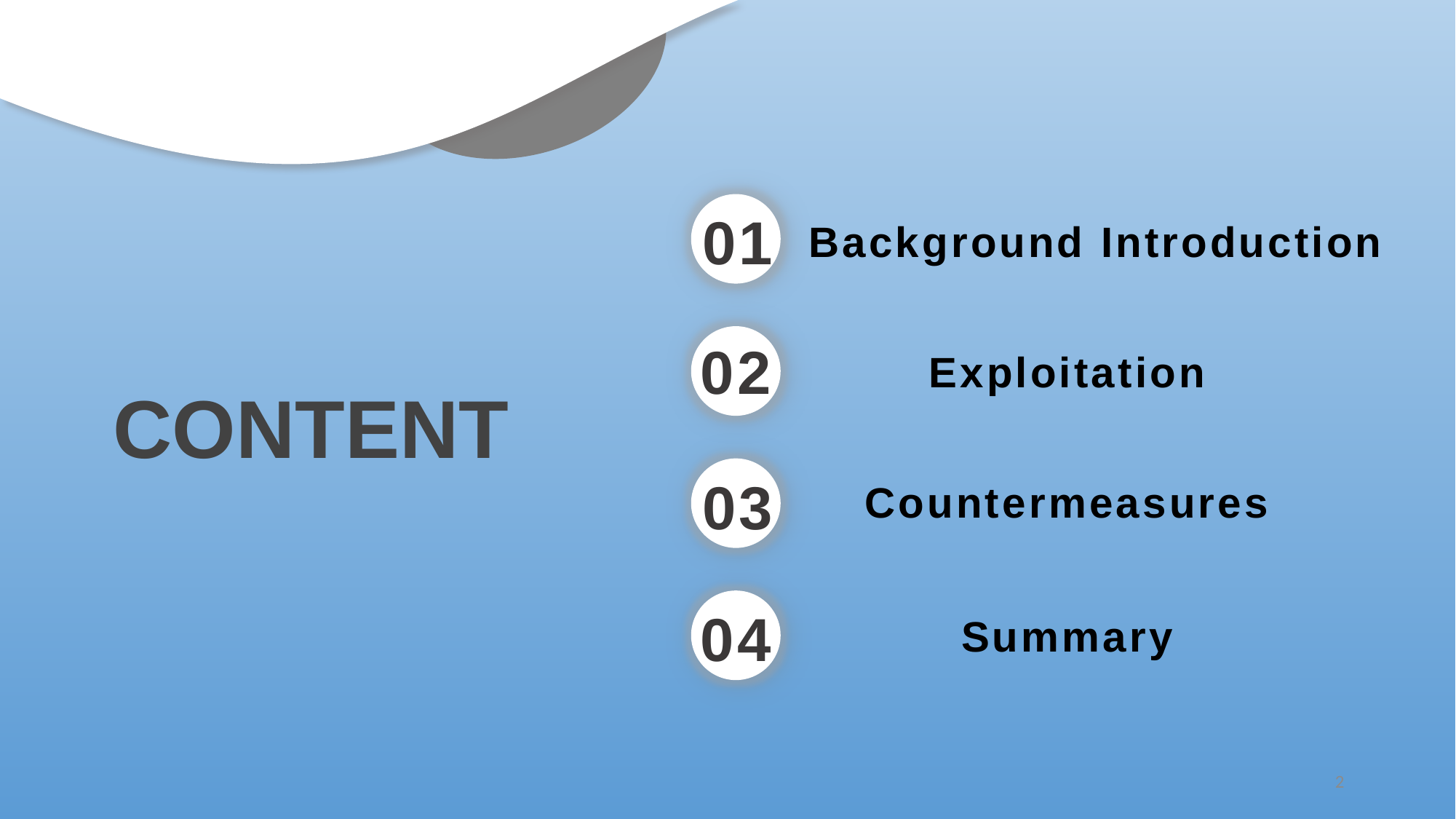

01
Background Introduction

02
Exploitation
CONTENT

03
Countermeasures

04
Summary
2